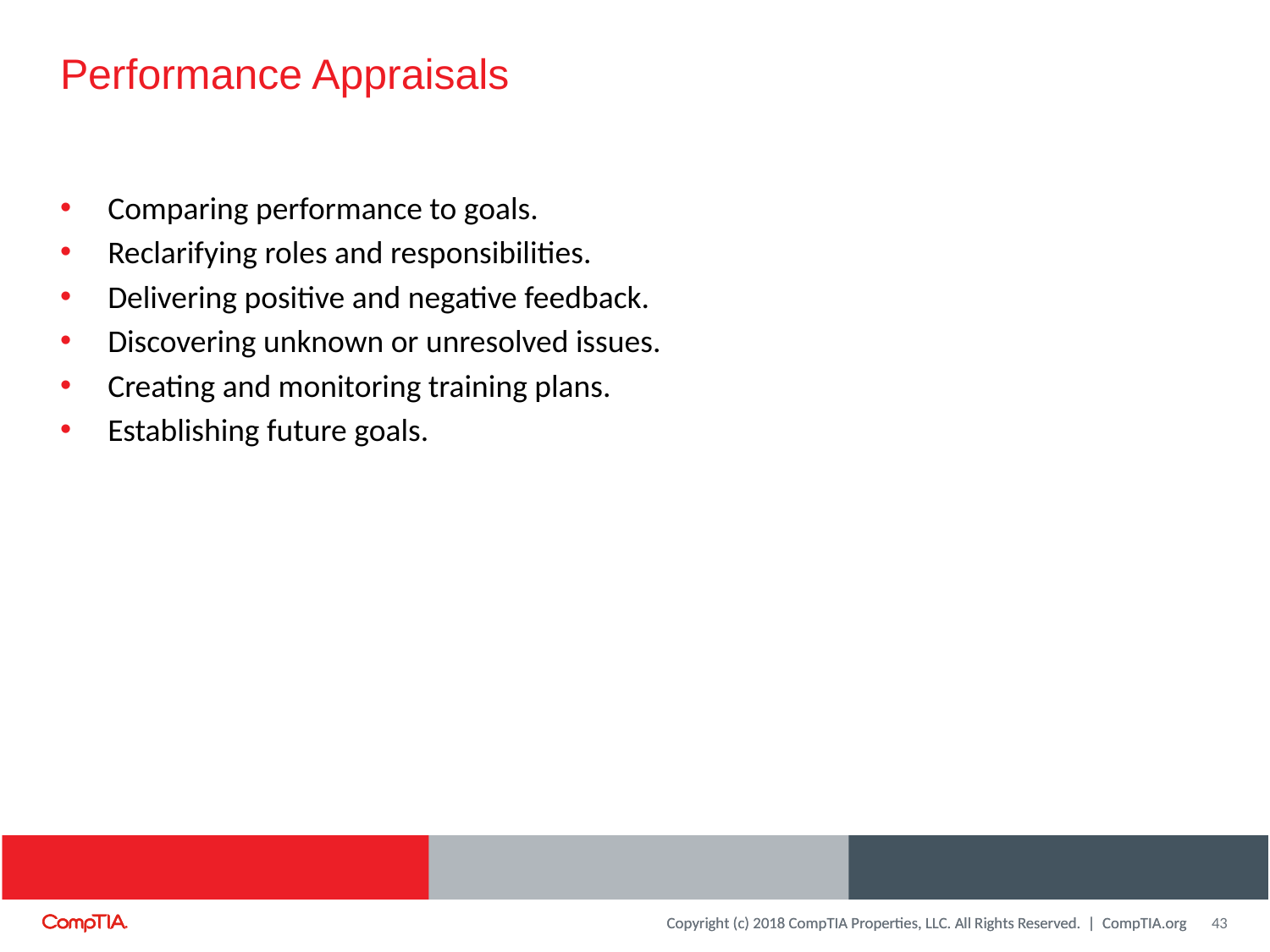

# Performance Appraisals
Comparing performance to goals.
Reclarifying roles and responsibilities.
Delivering positive and negative feedback.
Discovering unknown or unresolved issues.
Creating and monitoring training plans.
Establishing future goals.
43